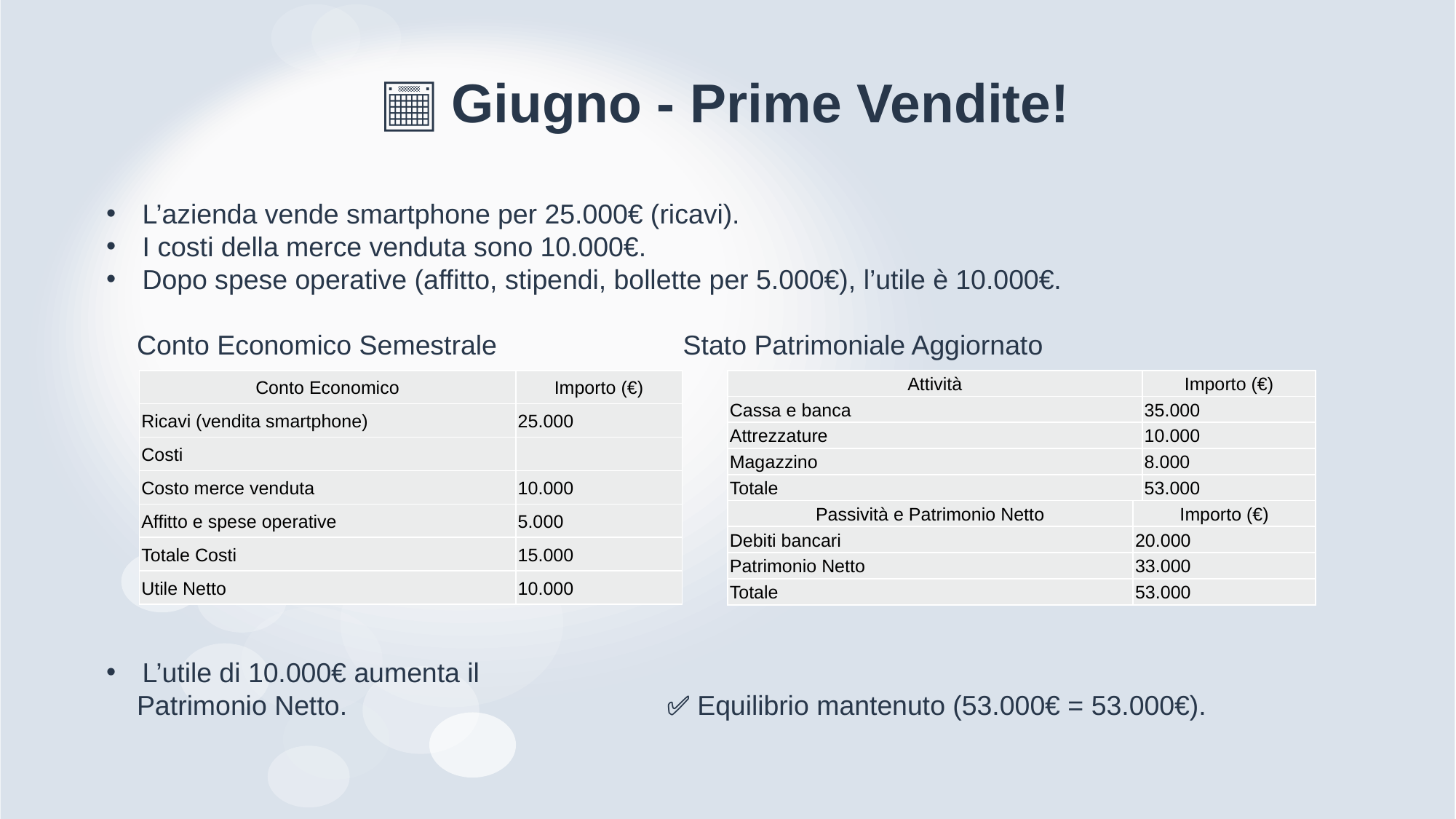

# 📅 Giugno - Prime Vendite!
L’azienda vende smartphone per 25.000€ (ricavi).
I costi della merce venduta sono 10.000€.
Dopo spese operative (affitto, stipendi, bollette per 5.000€), l’utile è 10.000€.

    Conto Economico Semestrale	                      Stato Patrimoniale Aggiornato

L’utile di 10.000€ aumenta il
    Patrimonio Netto. 			          ✅ Equilibrio mantenuto (53.000€ = 53.000€).

| Conto Economico | Importo (€) |
| --- | --- |
| Ricavi (vendita smartphone) | 25.000 |
| Costi |  |
| Costo merce venduta | 10.000 |
| Affitto e spese operative | 5.000 |
| Totale Costi | 15.000 |
| Utile Netto | 10.000 |
| Attività |  | Importo (€) |
| --- | --- | --- |
| Cassa e banca |  | 35.000 |
| Attrezzature |  | 10.000 |
| Magazzino |  | 8.000 |
| Totale |  | 53.000 |
| Passività e Patrimonio Netto | Importo (€) |  |
| Debiti bancari | 20.000 |  |
| Patrimonio Netto | 33.000 |  |
| Totale | 53.000 |  |